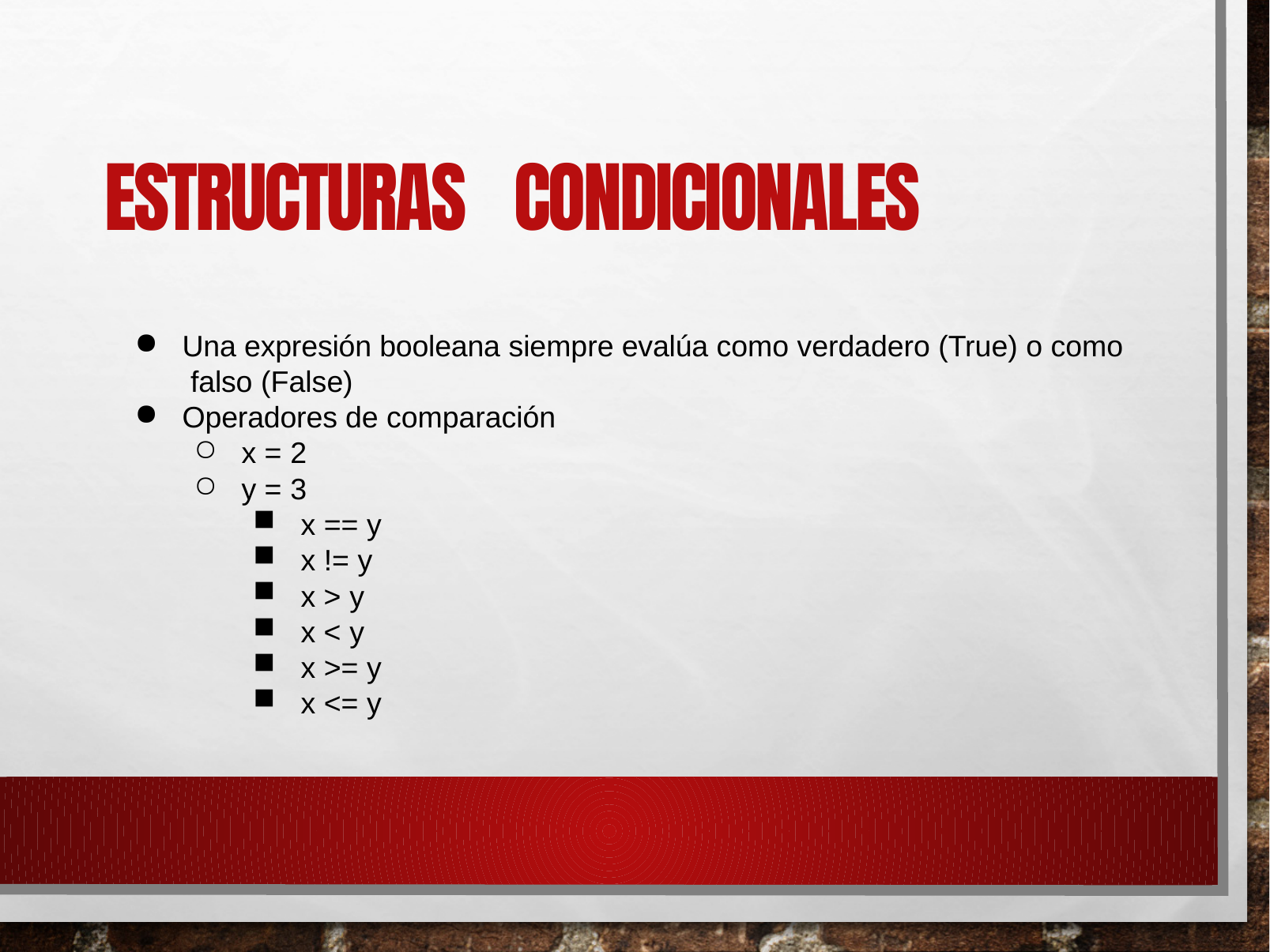

# Estructuras   condicionales
Una expresión booleana siempre evalúa como verdadero (True) o como  falso (False)
Operadores de comparación
x = 2
y = 3
x == y
x != y
x > y
x < y
x >= y
x <= y